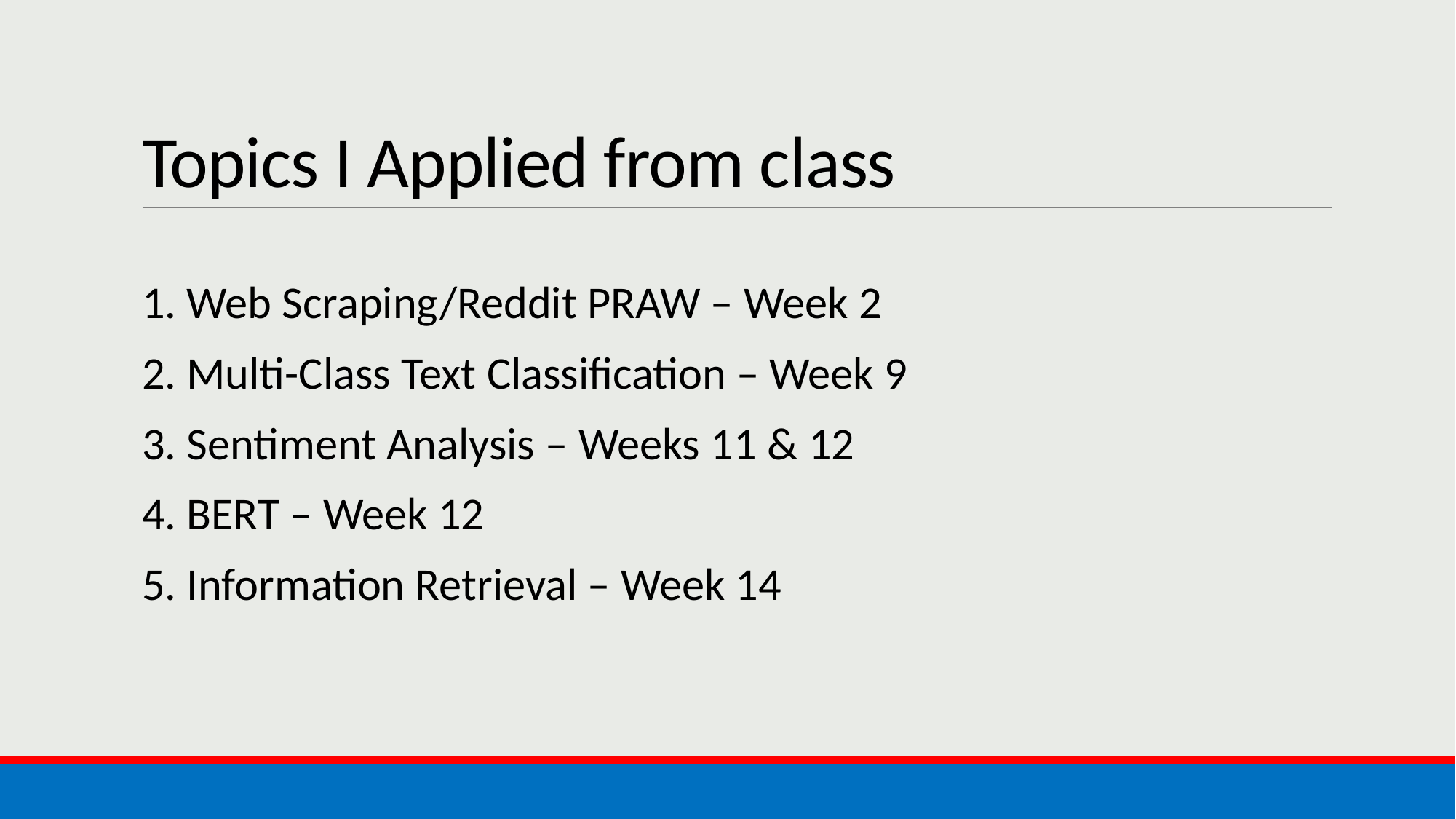

# Topics I Applied from class
1. Web Scraping/Reddit PRAW – Week 2
2. Multi-Class Text Classification – Week 9
3. Sentiment Analysis – Weeks 11 & 12
4. BERT – Week 12
5. Information Retrieval – Week 14